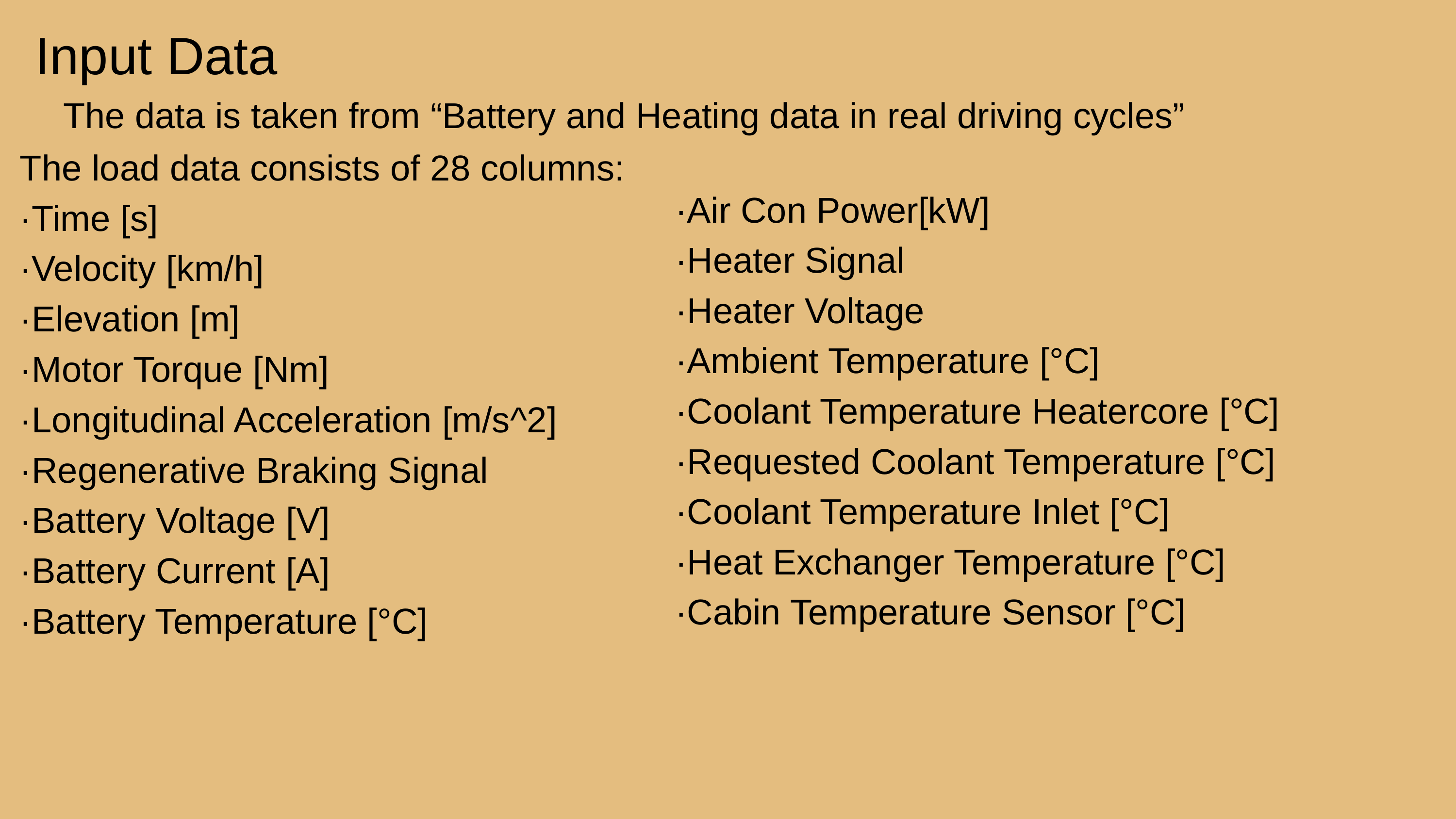

Input Data
The data is taken from “Battery and Heating data in real driving cycles”
The load data consists of 28 columns:
·Time [s]
·Velocity [km/h]
·Elevation [m]
·Motor Torque [Nm]
·Longitudinal Acceleration [m/s^2]
·Regenerative Braking Signal
·Battery Voltage [V]
·Battery Current [A]
·Battery Temperature [°C]
·Air Con Power[kW]
·Heater Signal
·Heater Voltage
·Ambient Temperature [°C]
·Coolant Temperature Heatercore [°C]
·Requested Coolant Temperature [°C]
·Coolant Temperature Inlet [°C]
·Heat Exchanger Temperature [°C]
·Cabin Temperature Sensor [°C]